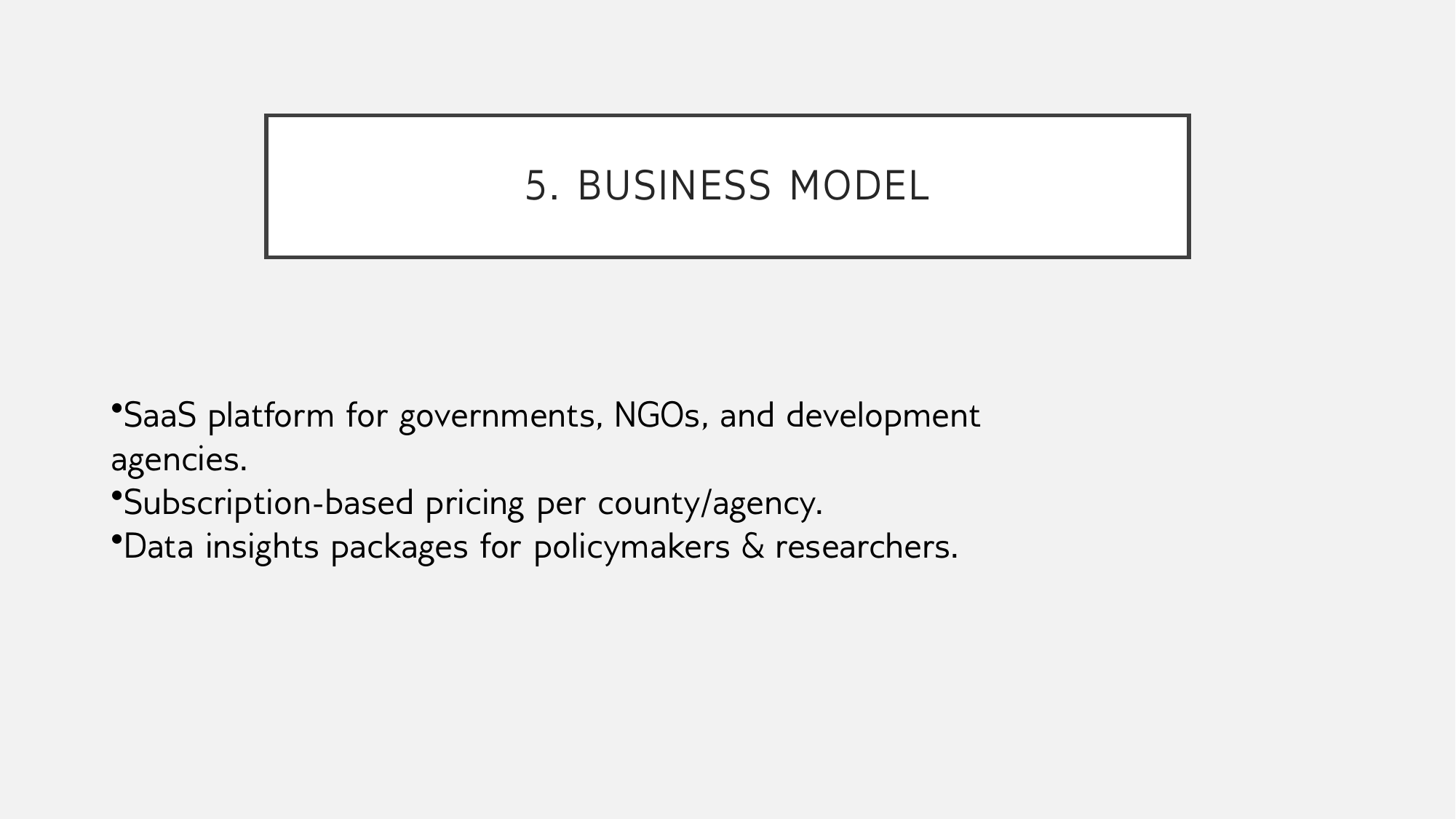

# 5. Business Model
SaaS platform for governments, NGOs, and development agencies.
Subscription-based pricing per county/agency.
Data insights packages for policymakers & researchers.